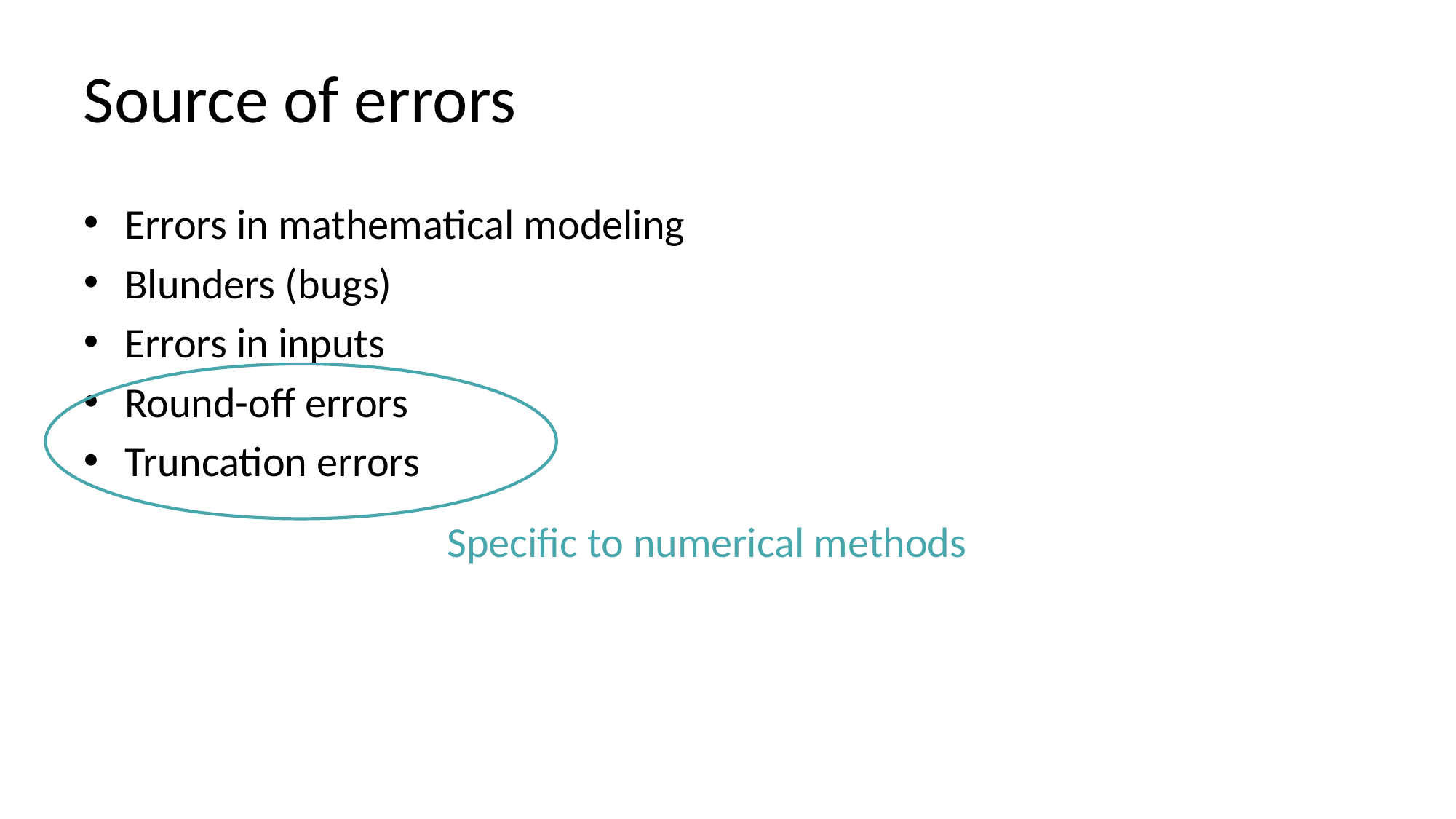

# Source of errors
Errors in mathematical modeling
Blunders (bugs)
Errors in inputs
Round-off errors
Truncation errors

Specific to numerical methods